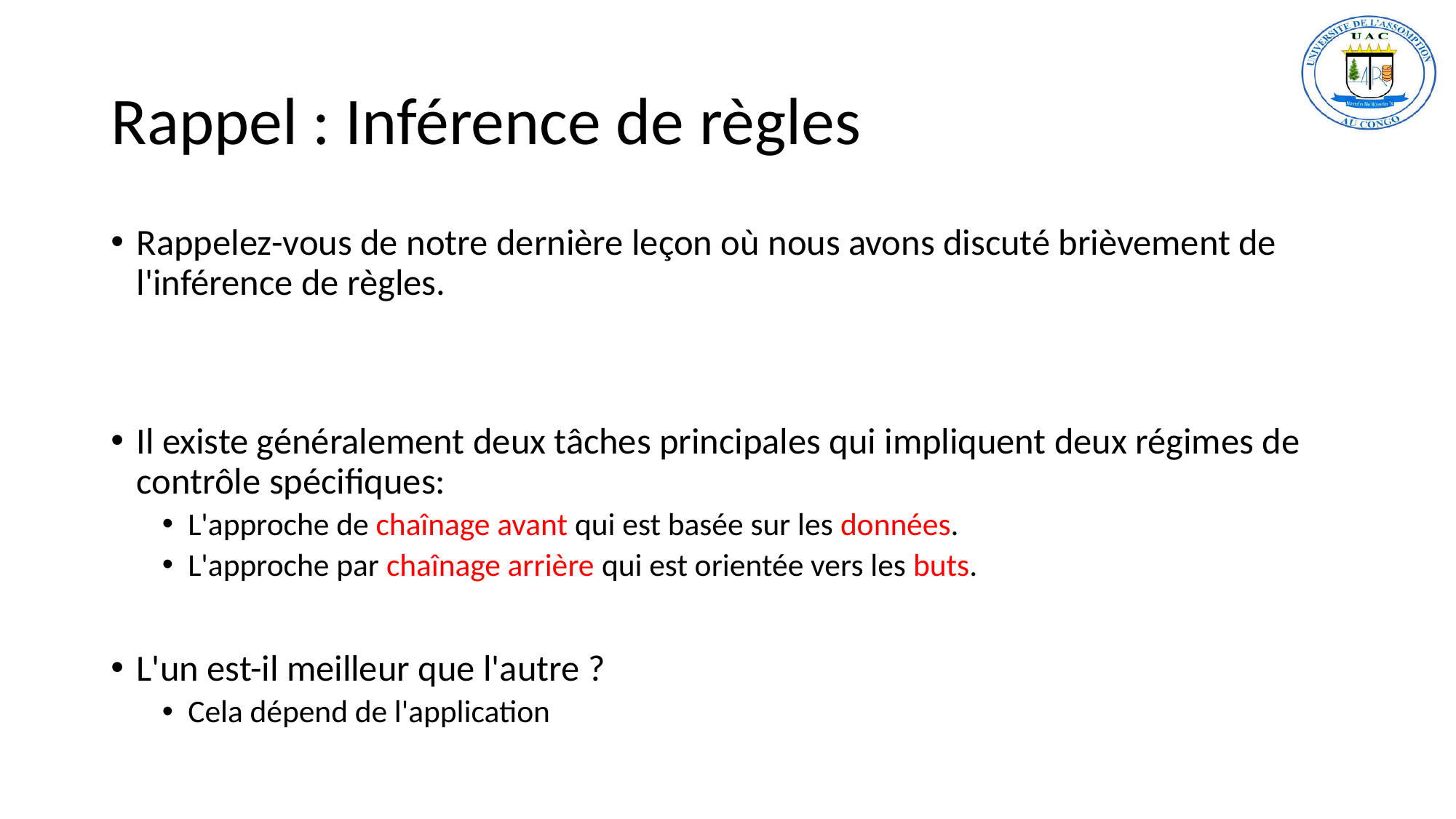

# Rappel : Inférence de règles
Rappelez-vous de notre dernière leçon où nous avons discuté brièvement de l'inférence de règles.

Il existe généralement deux tâches principales qui impliquent deux régimes de contrôle spécifiques:
L'approche de chaînage avant qui est basée sur les données.
L'approche par chaînage arrière qui est orientée vers les buts.

L'un est-il meilleur que l'autre ?
Cela dépend de l'application